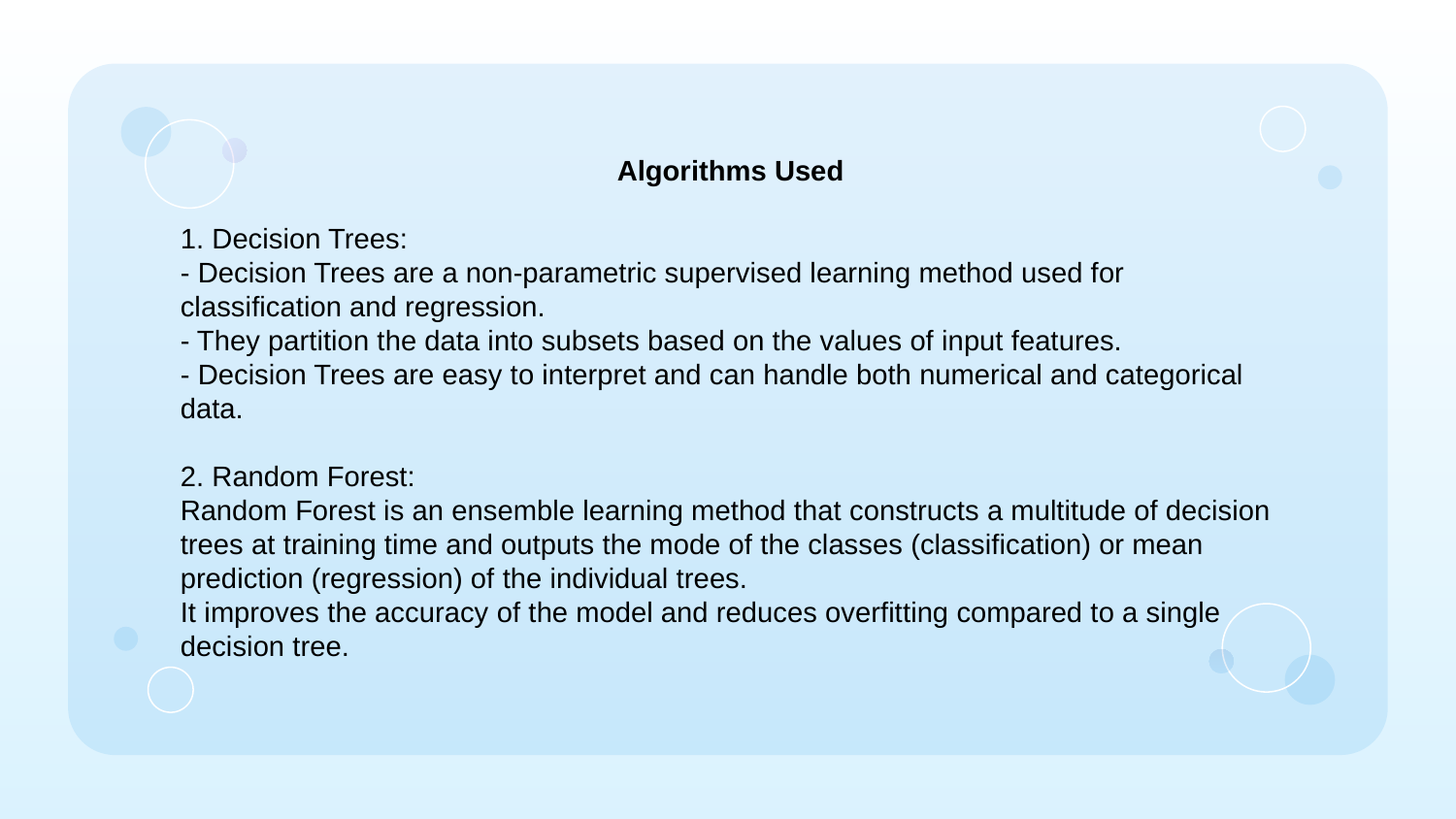

Algorithms Used

1. Decision Trees:
- Decision Trees are a non-parametric supervised learning method used for classification and regression.
- They partition the data into subsets based on the values of input features.
- Decision Trees are easy to interpret and can handle both numerical and categorical data.

2. Random Forest:
Random Forest is an ensemble learning method that constructs a multitude of decision trees at training time and outputs the mode of the classes (classification) or mean prediction (regression) of the individual trees.
It improves the accuracy of the model and reduces overfitting compared to a single decision tree.